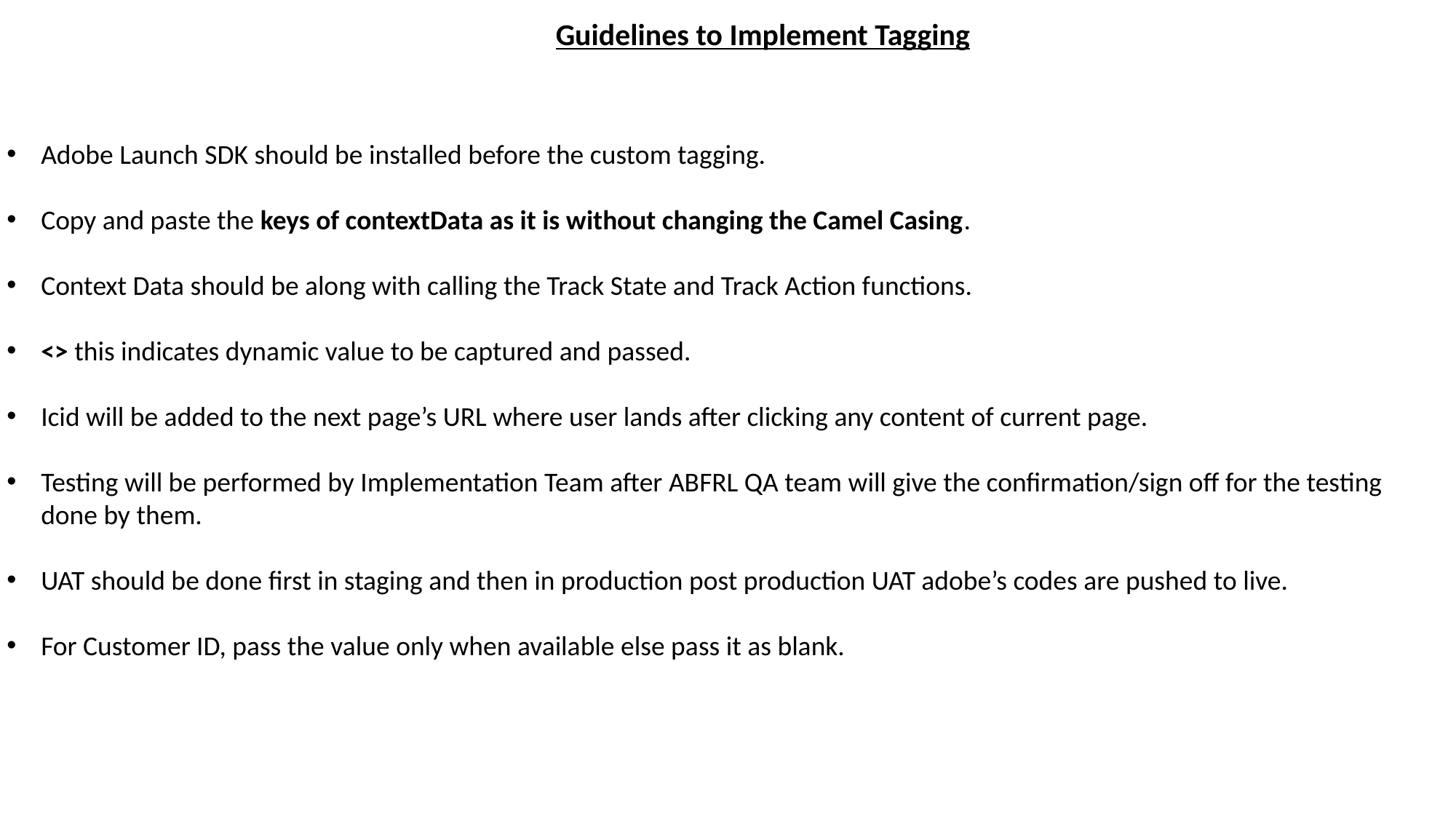

Guidelines to Implement Tagging

Adobe Launch SDK should be installed before the custom tagging.

Copy and paste the keys of contextData as it is without changing the Camel Casing.

Context Data should be along with calling the Track State and Track Action functions.

<> this indicates dynamic value to be captured and passed.

Icid will be added to the next page’s URL where user lands after clicking any content of current page.

Testing will be performed by Implementation Team after ABFRL QA team will give the confirmation/sign off for the testing done by them.

UAT should be done first in staging and then in production post production UAT adobe’s codes are pushed to live.

For Customer ID, pass the value only when available else pass it as blank.